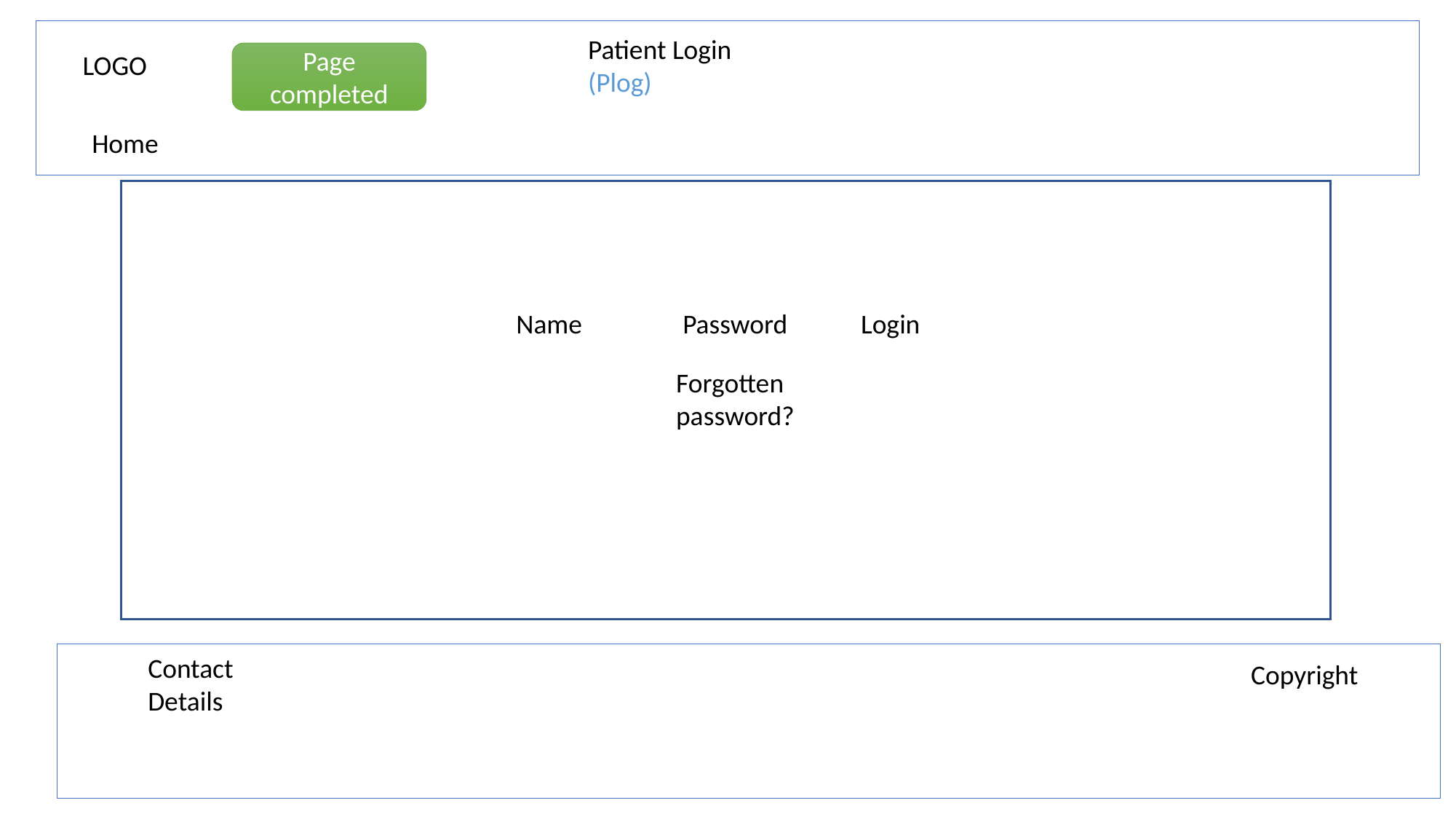

Patient Login
(Plog)
LOGO
Page completed
Home

Name
Password
Login
Forgotten password?

Contact Details
Copyright